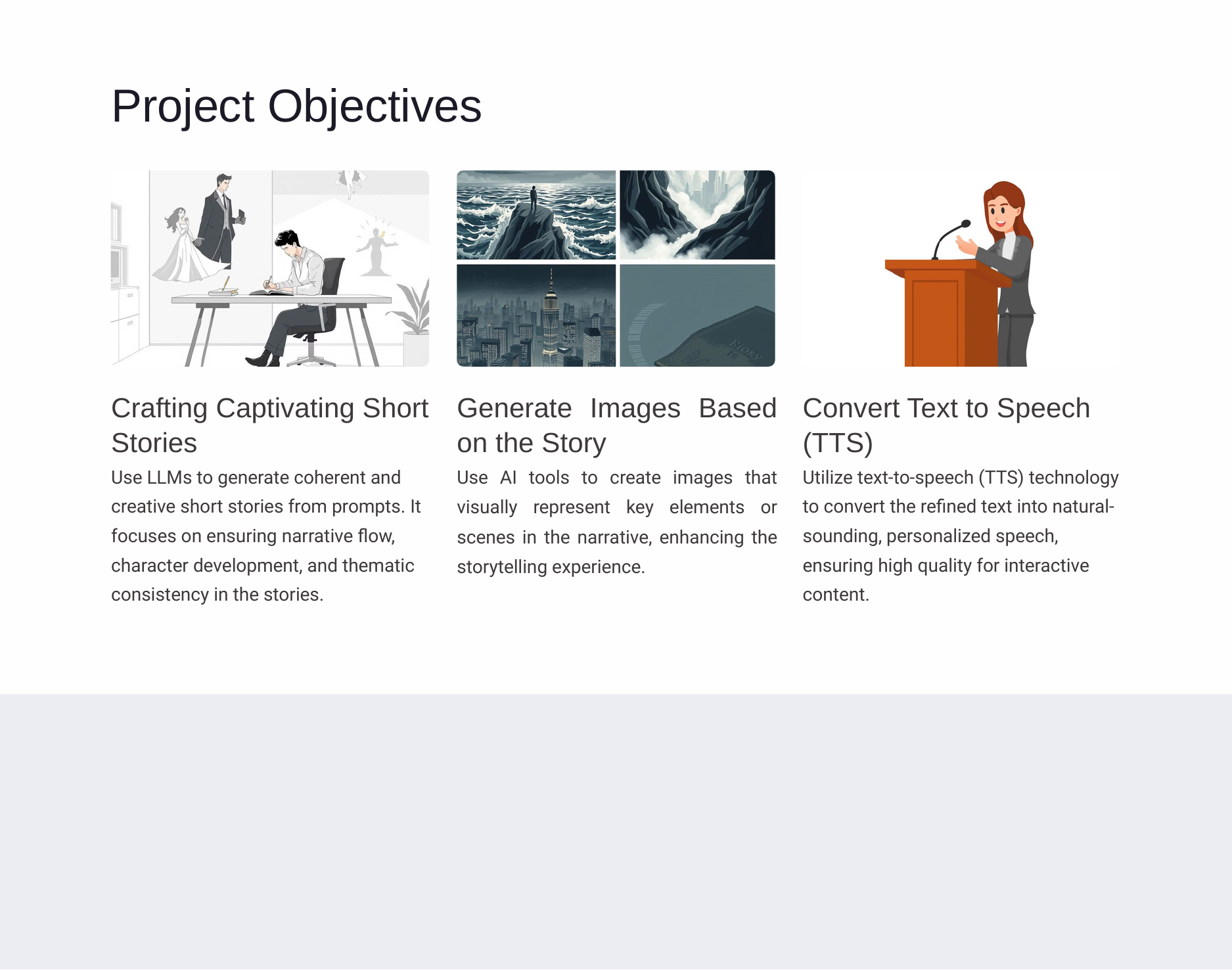

Project Objectives

Crafting Captivating Short Stories
Use LLMs to generate coherent and creative short stories from prompts. It focuses on ensuring narrative flow, character development, and thematic consistency in the stories.
Generate Images Based on the Story
Use AI tools to create images that visually represent key elements or scenes in the narrative, enhancing the storytelling experience.
Convert Text to Speech (TTS)
Utilize text-to-speech (TTS) technology to convert the refined text into natural- sounding, personalized speech, ensuring high quality for interactive content.